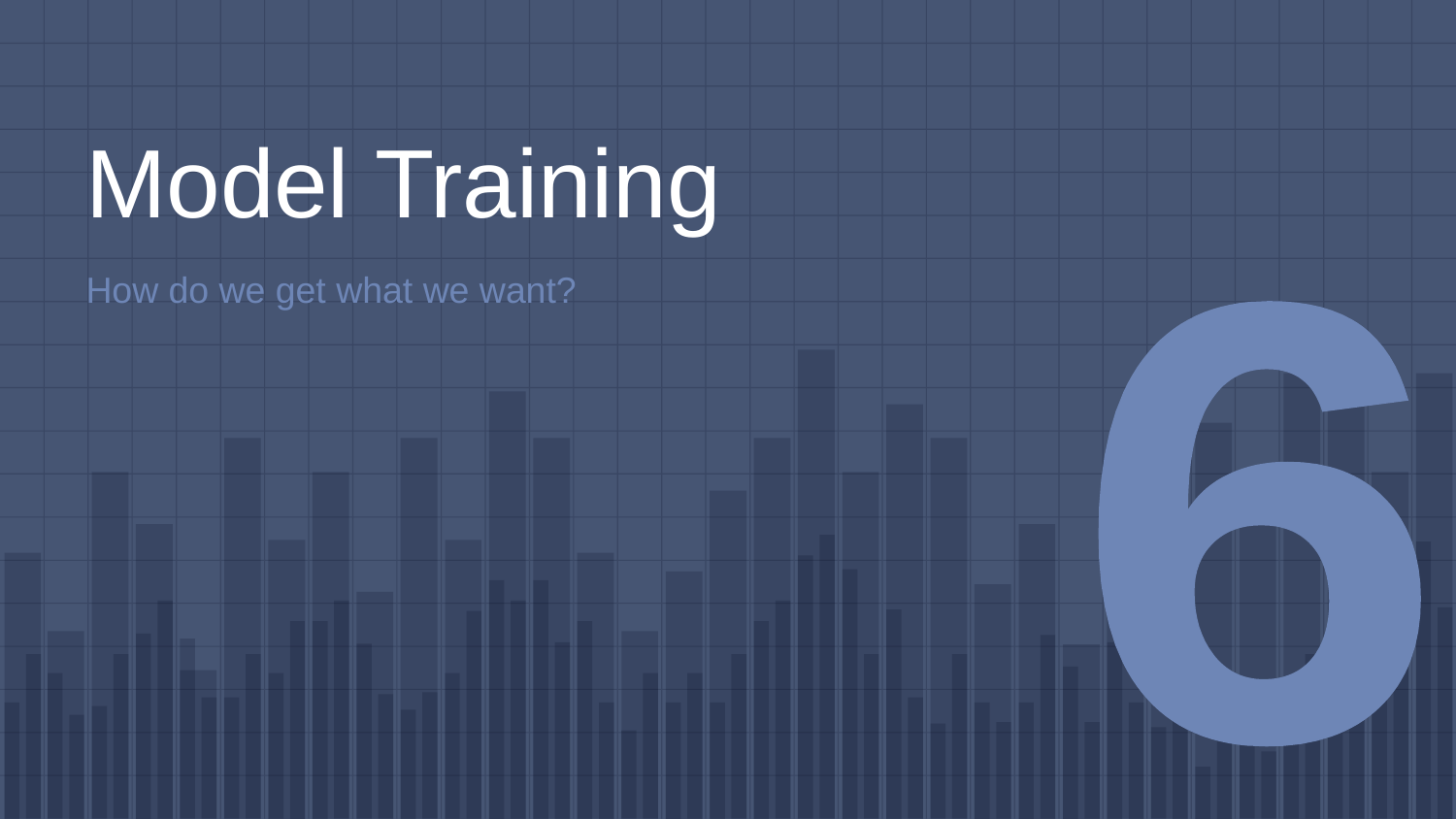

# Model Training
How do we get what we want?
6